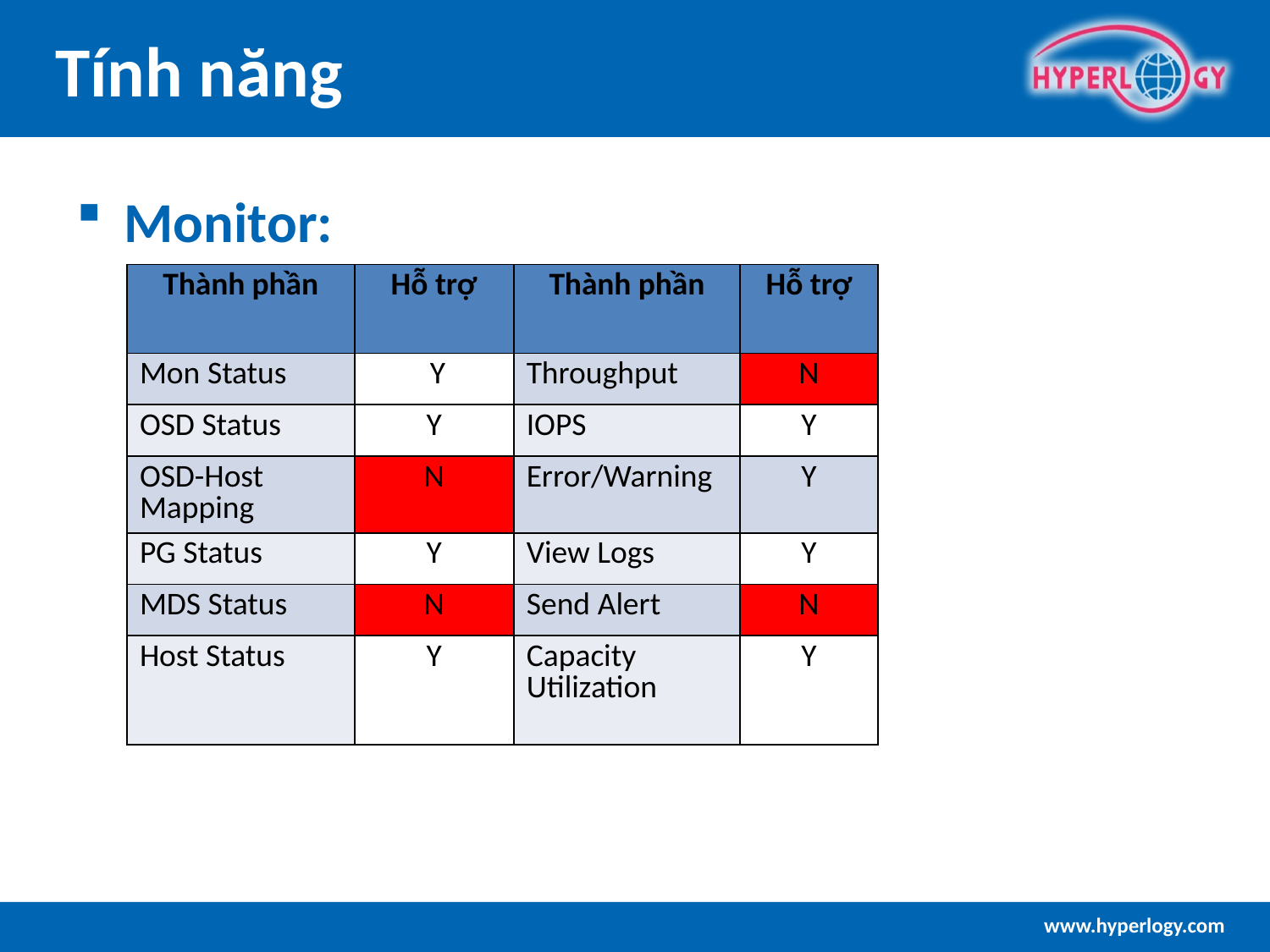

# Tính năng
Monitor:
| Thành phần | Hỗ trợ | Thành phần | Hỗ trợ |
| --- | --- | --- | --- |
| Mon Status | Y | Throughput | N |
| OSD Status | Y | IOPS | Y |
| OSD-Host Mapping | N | Error/Warning | Y |
| PG Status | Y | View Logs | Y |
| MDS Status | N | Send Alert | N |
| Host Status | Y | Capacity Utilization | Y |